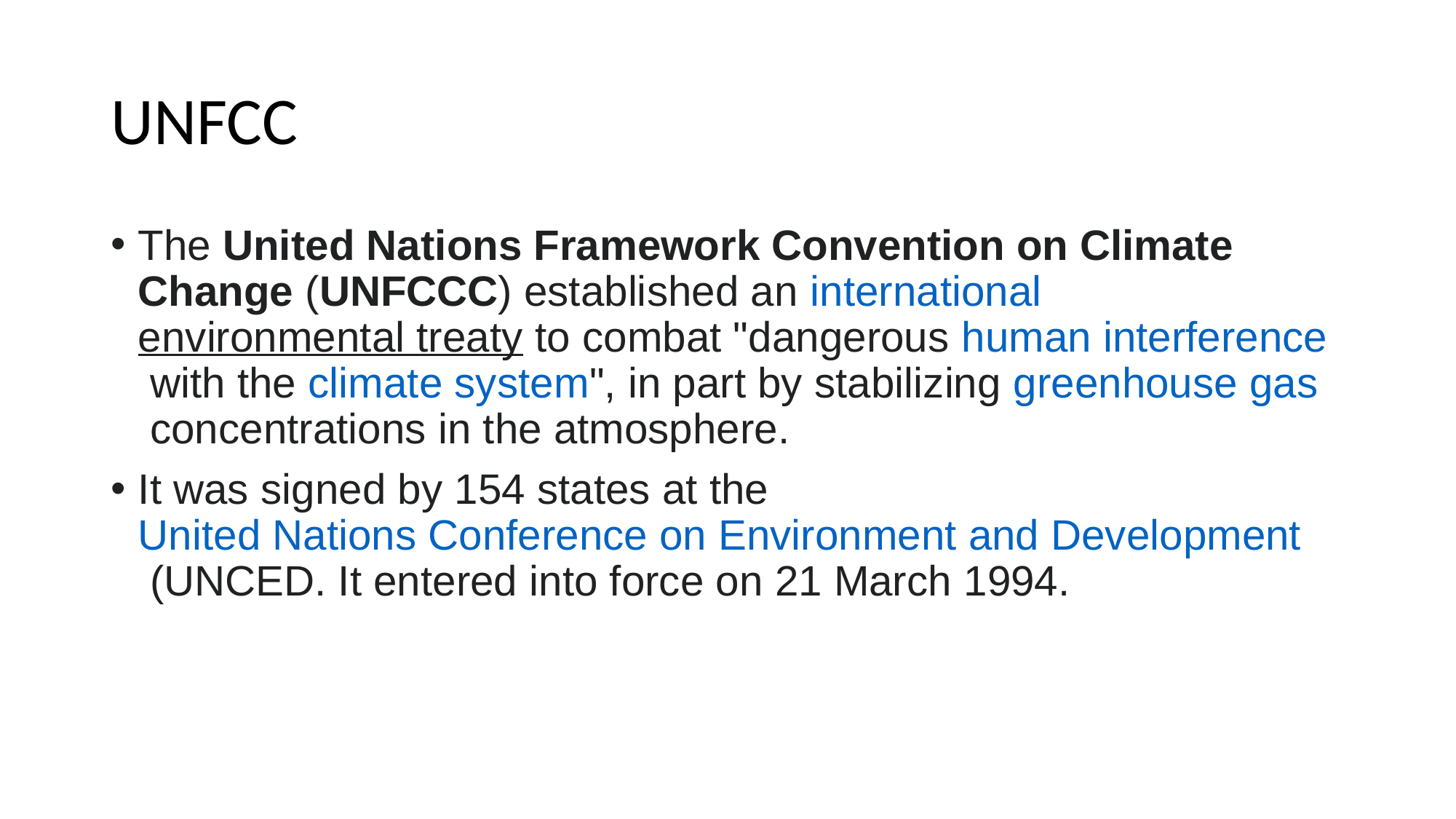

# UNFCC
The United Nations Framework Convention on Climate Change (UNFCCC) established an international environmental treaty to combat "dangerous human interference with the climate system", in part by stabilizing greenhouse gas concentrations in the atmosphere.
It was signed by 154 states at the United Nations Conference on Environment and Development (UNCED. It entered into force on 21 March 1994.